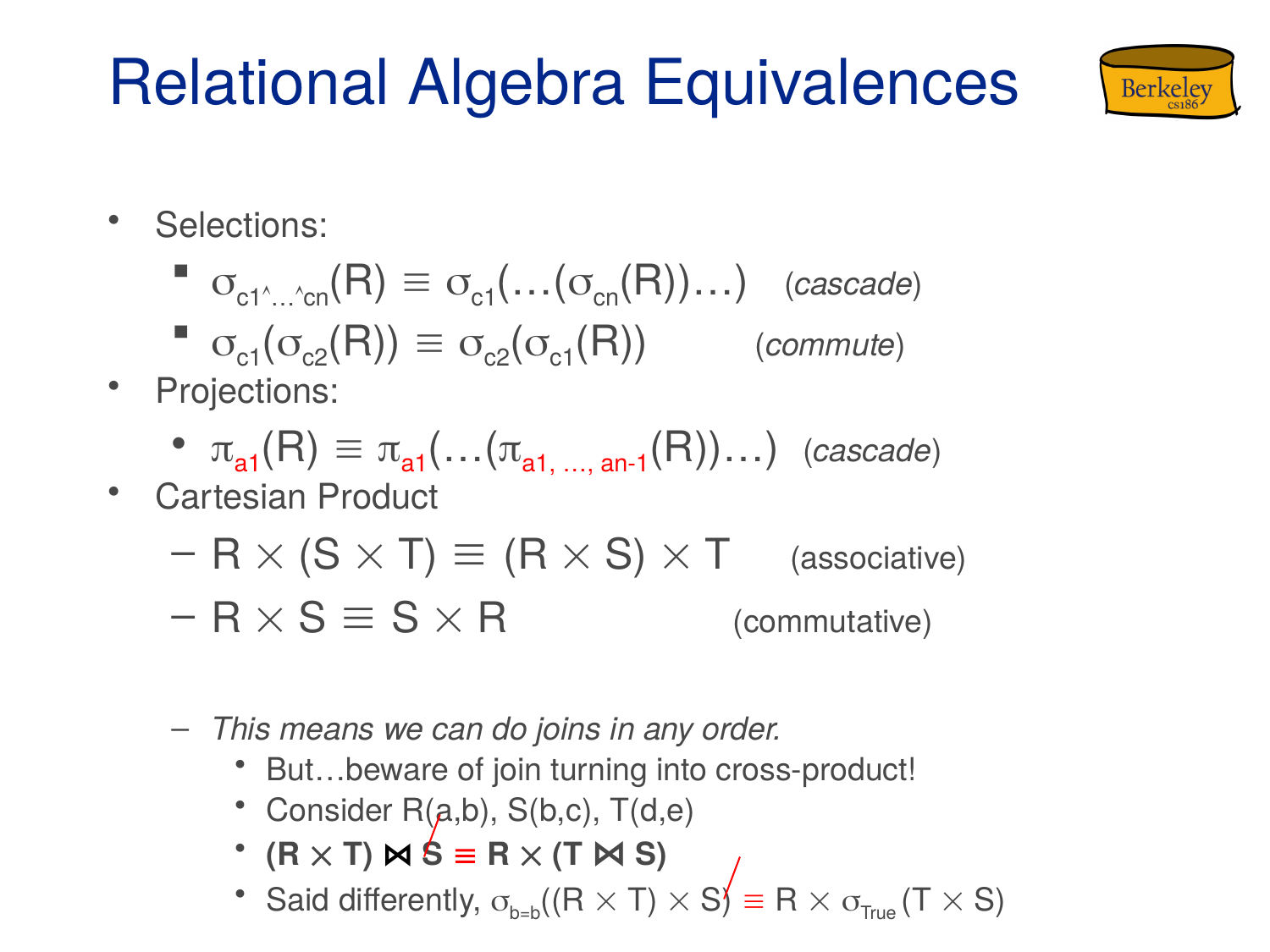

# Relational Algebra Equivalences
Selections:
σc1∧…∧cn(R) ≡ σc1(…(σcn(R))…)   (cascade)
σc1(σc2(R)) ≡ σc2(σc1(R))         (commute)
Projections:
πa1(R) ≡ πa1(…(πa1, …, an-1(R))…)  (cascade)
Cartesian Product
R × (S × T) ≡ (R × S) × T     (associative)
R × S ≡ S × R                   (commutative)

This means we can do joins in any order.
But…beware of join turning into cross-product!
Consider R(a,b), S(b,c), T(d,e)
(R × T) ⋈ S ≡ R × (T ⋈ S)
Said differently, σb=b((R × T) × S) ≡ R × σTrue (T × S)